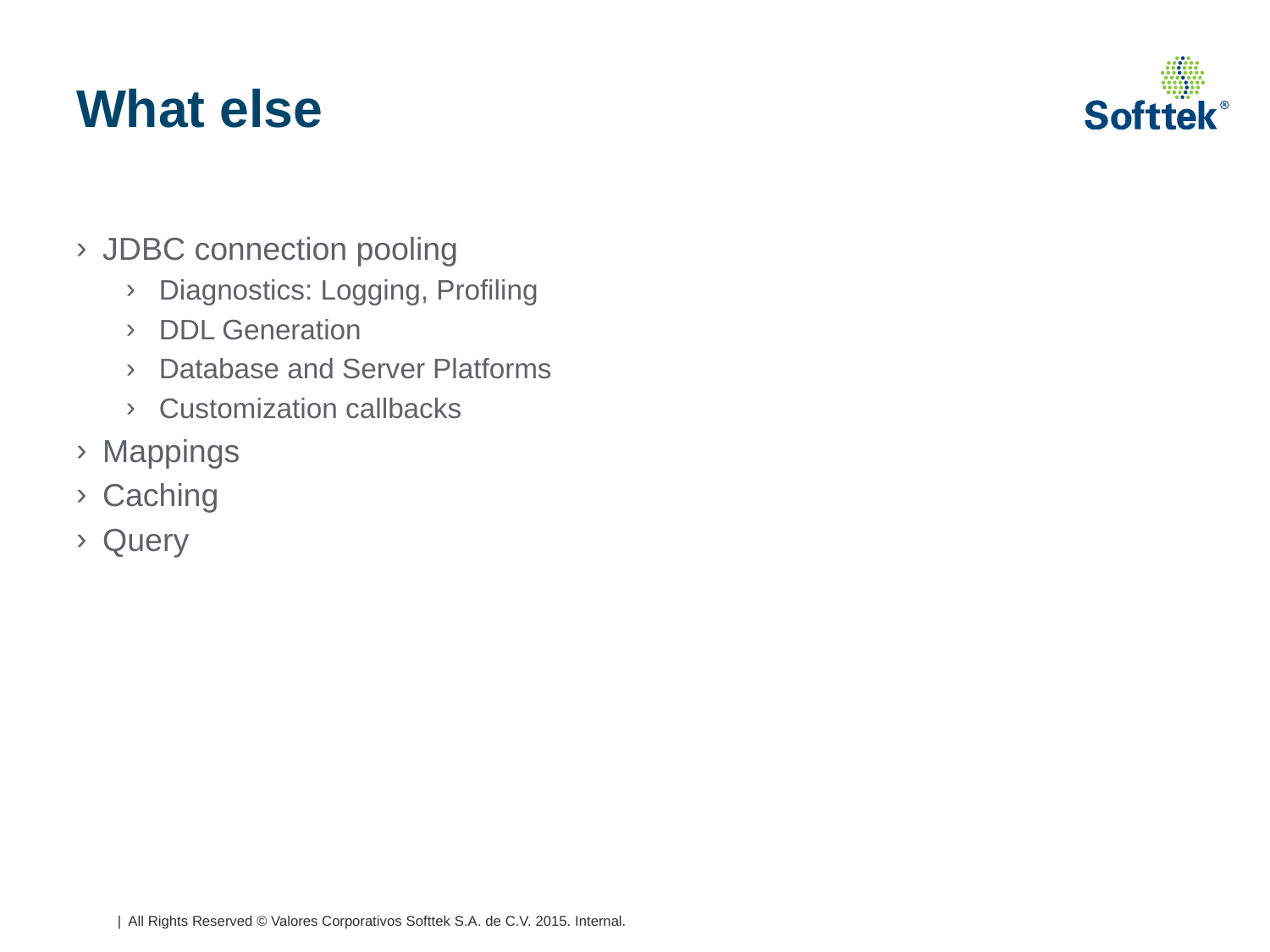

# What else
 JDBC connection pooling
 Diagnostics: Logging, Profiling
 DDL Generation
 Database and Server Platforms
 Customization callbacks
 Mappings
 Caching
 Query